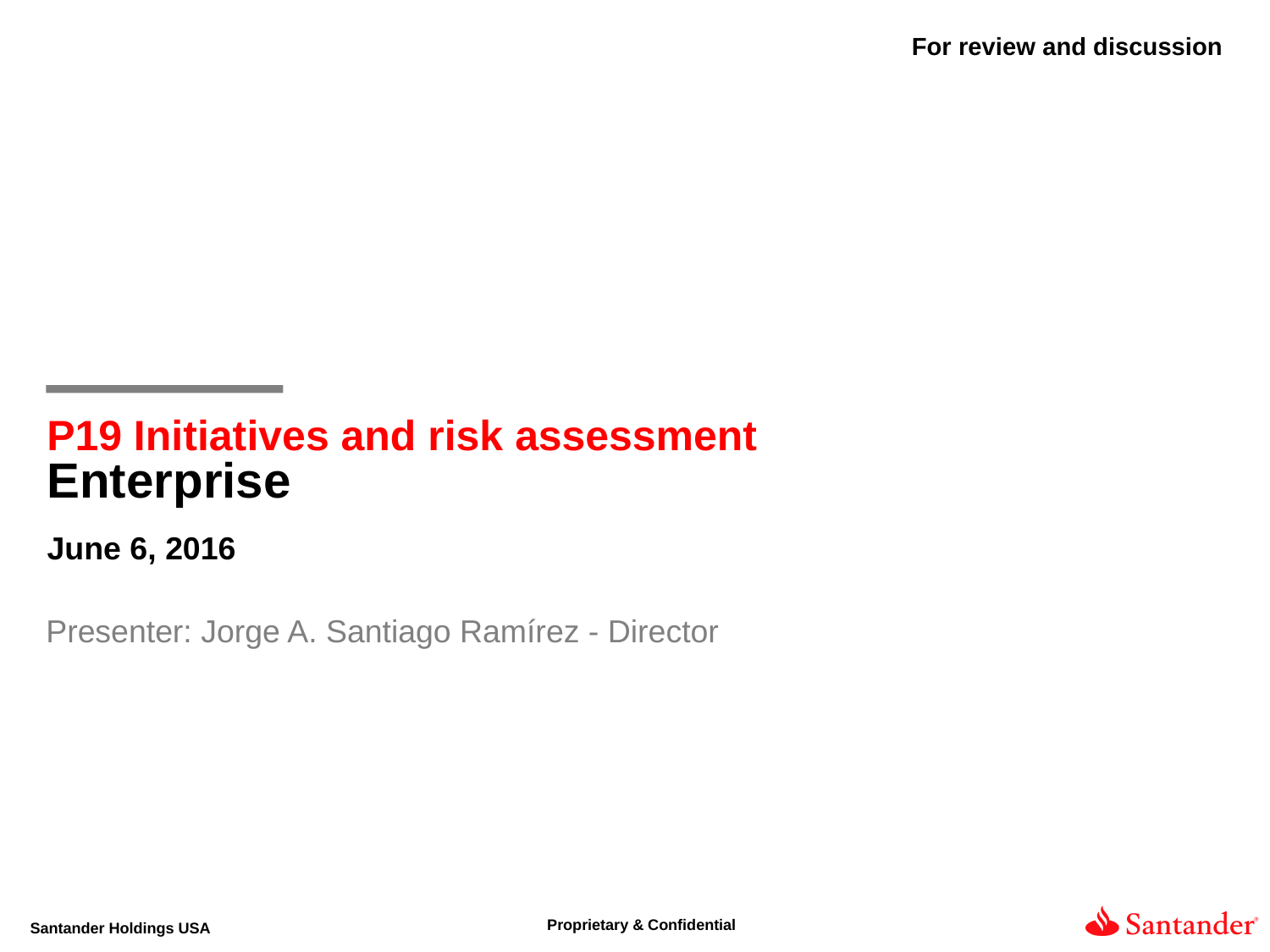

For review and discussion

P19 Initiatives and risk assessment
Enterprise
June 6, 2016
Presenter: Jorge A. Santiago Ramírez - Director